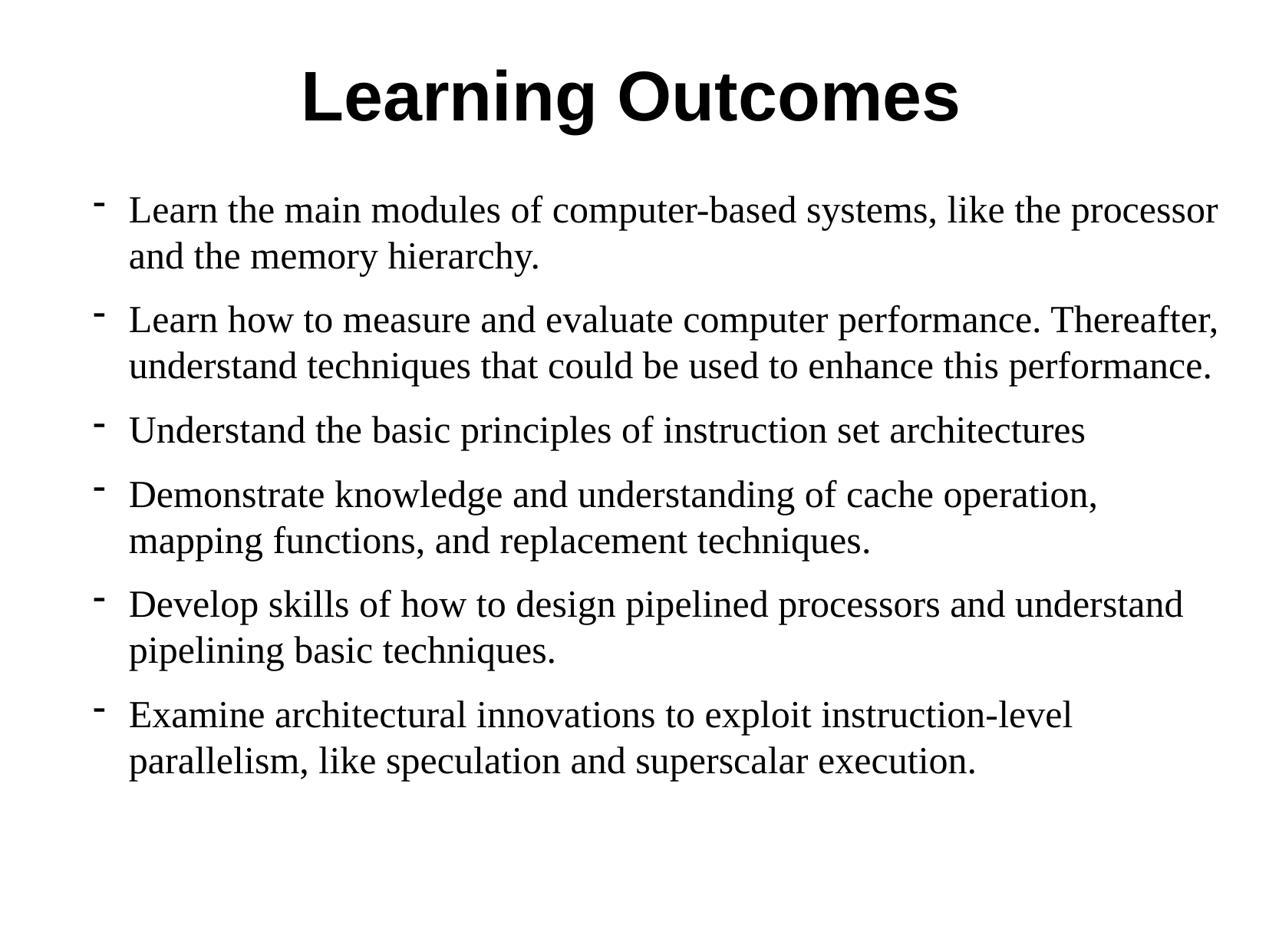

Learning Outcomes
Learn the main modules of computer-based systems, like the processor and the memory hierarchy.
Learn how to measure and evaluate computer performance. Thereafter, understand techniques that could be used to enhance this performance.
Understand the basic principles of instruction set architectures
Demonstrate knowledge and understanding of cache operation, mapping functions, and replacement techniques.
Develop skills of how to design pipelined processors and understand pipelining basic techniques.
Examine architectural innovations to exploit instruction-level parallelism, like speculation and superscalar execution.